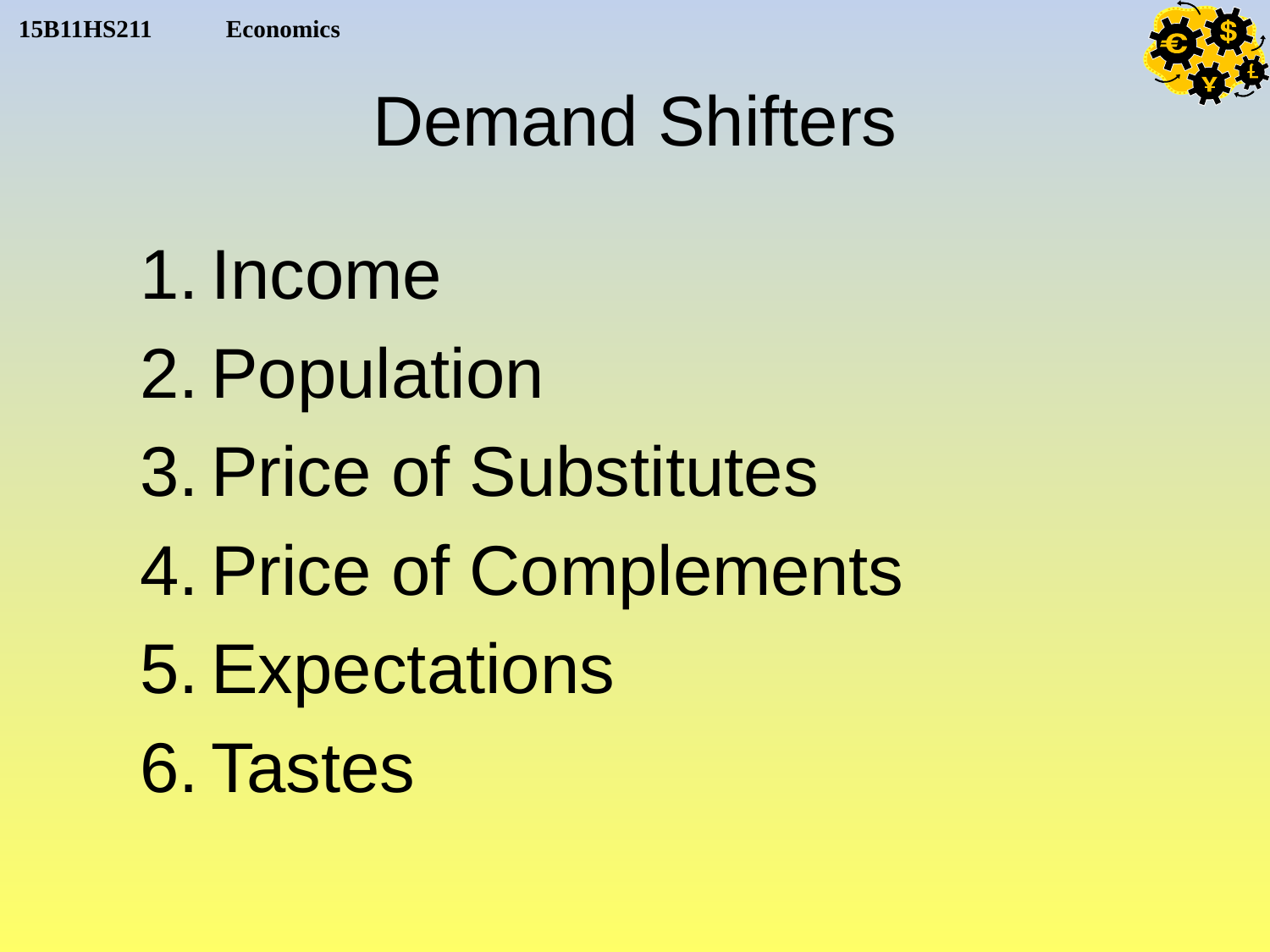

# Demand Shifters
Income
Population
Price of Substitutes
Price of Complements
Expectations
Tastes